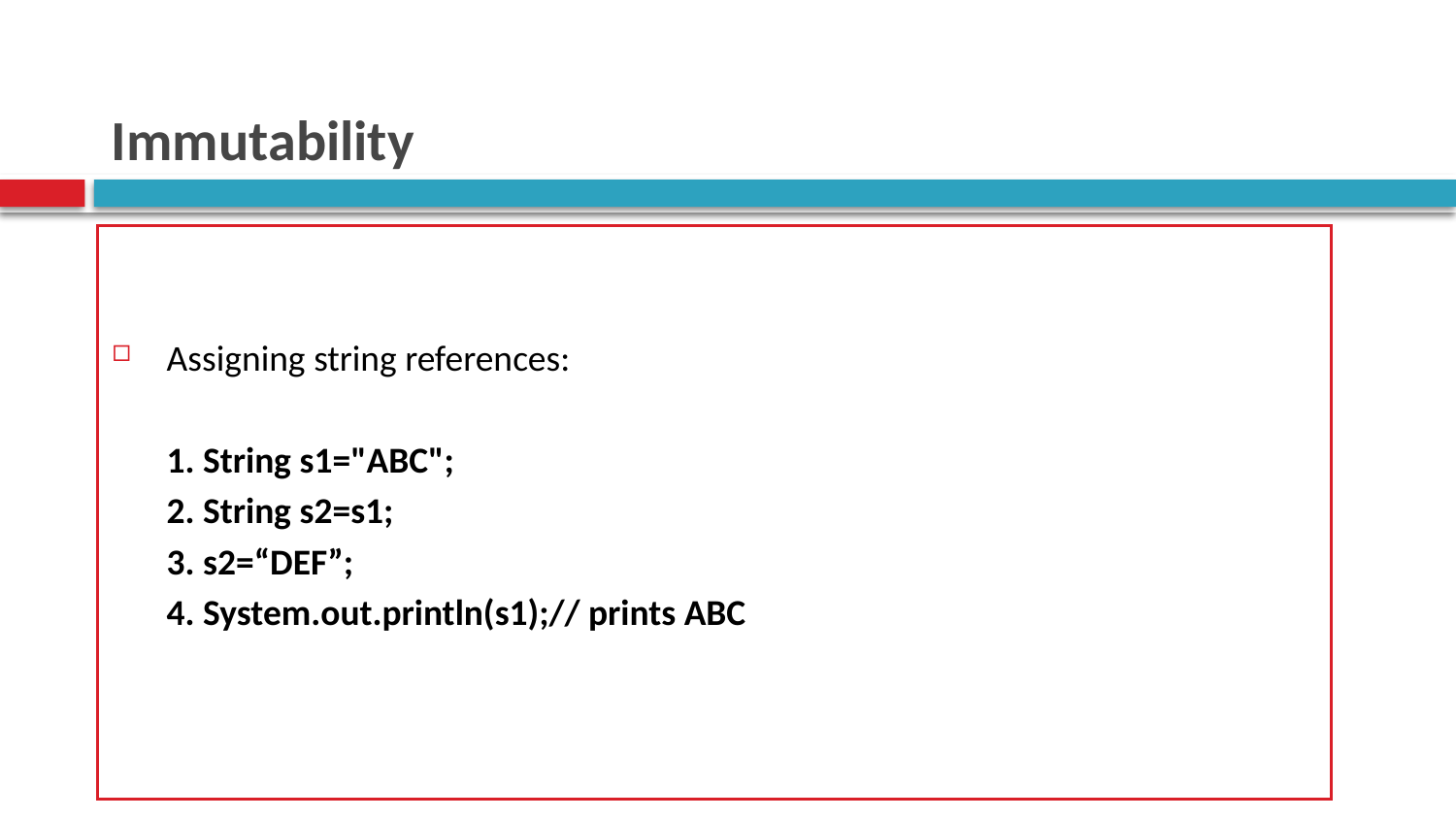

# Immutability

Assigning string references:

	1. String s1="ABC";
	2. String s2=s1;
	3. s2=“DEF”;
	4. System.out.println(s1);// prints ABC